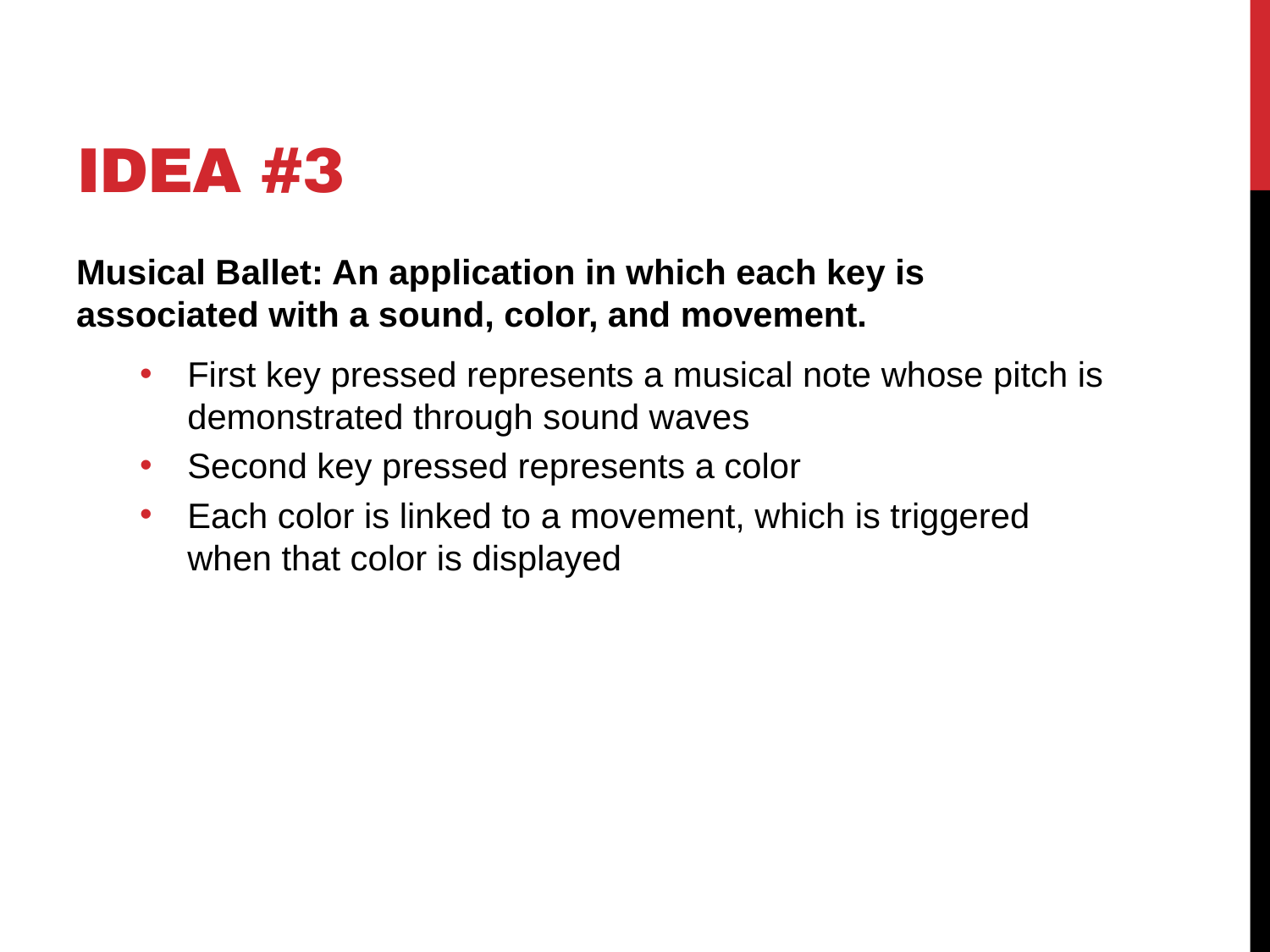

# Idea #3
Musical Ballet: An application in which each key is associated with a sound, color, and movement.
First key pressed represents a musical note whose pitch is demonstrated through sound waves
Second key pressed represents a color
Each color is linked to a movement, which is triggered when that color is displayed